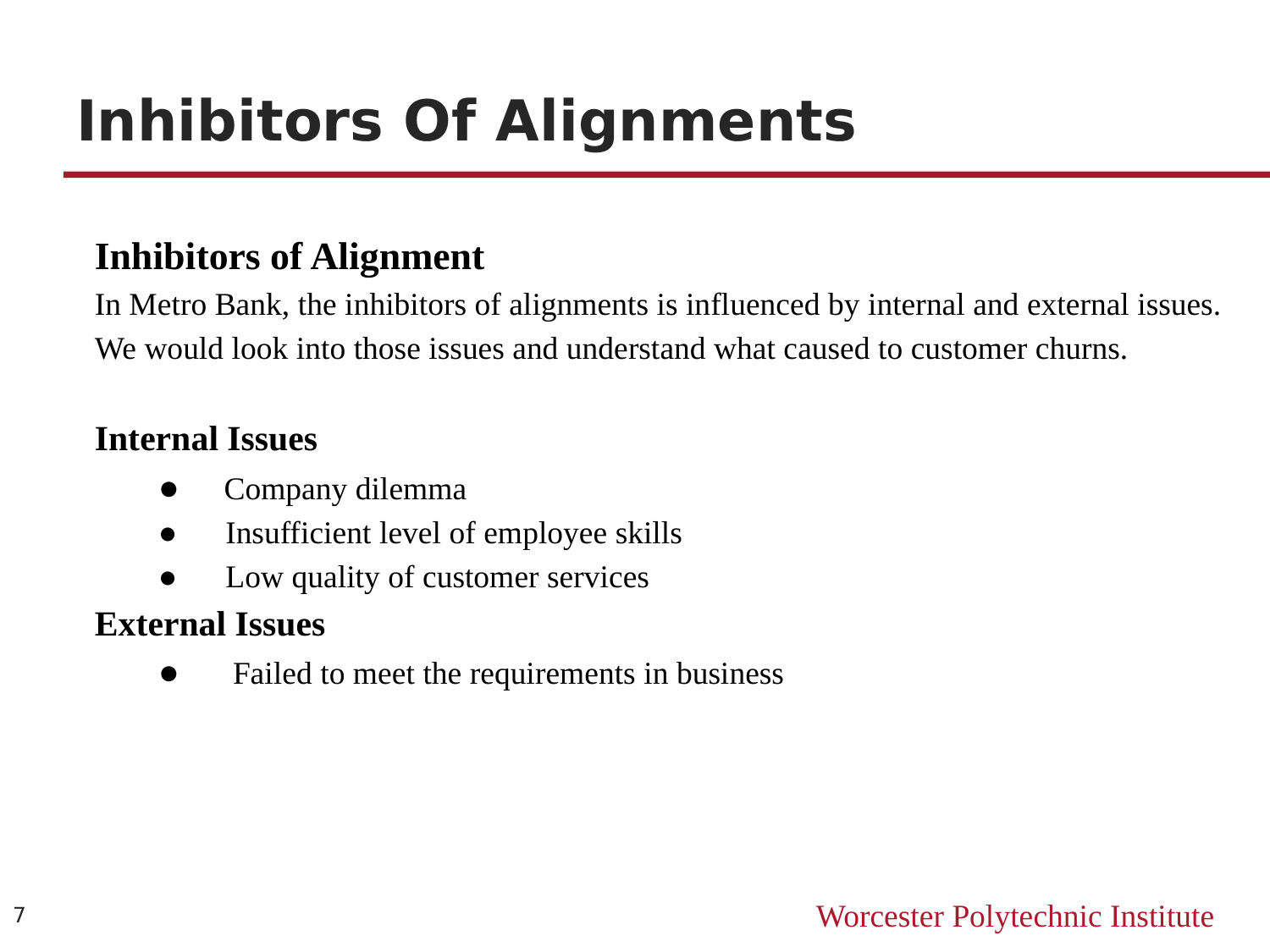

# Inhibitors Of Alignments
Inhibitors of Alignment
In Metro Bank, the inhibitors of alignments is influenced by internal and external issues. We would look into those issues and understand what caused to customer churns.

Internal Issues
●     Company dilemma
●      Insufficient level of employee skills
●      Low quality of customer services
External Issues
●      Failed to meet the requirements in business

7